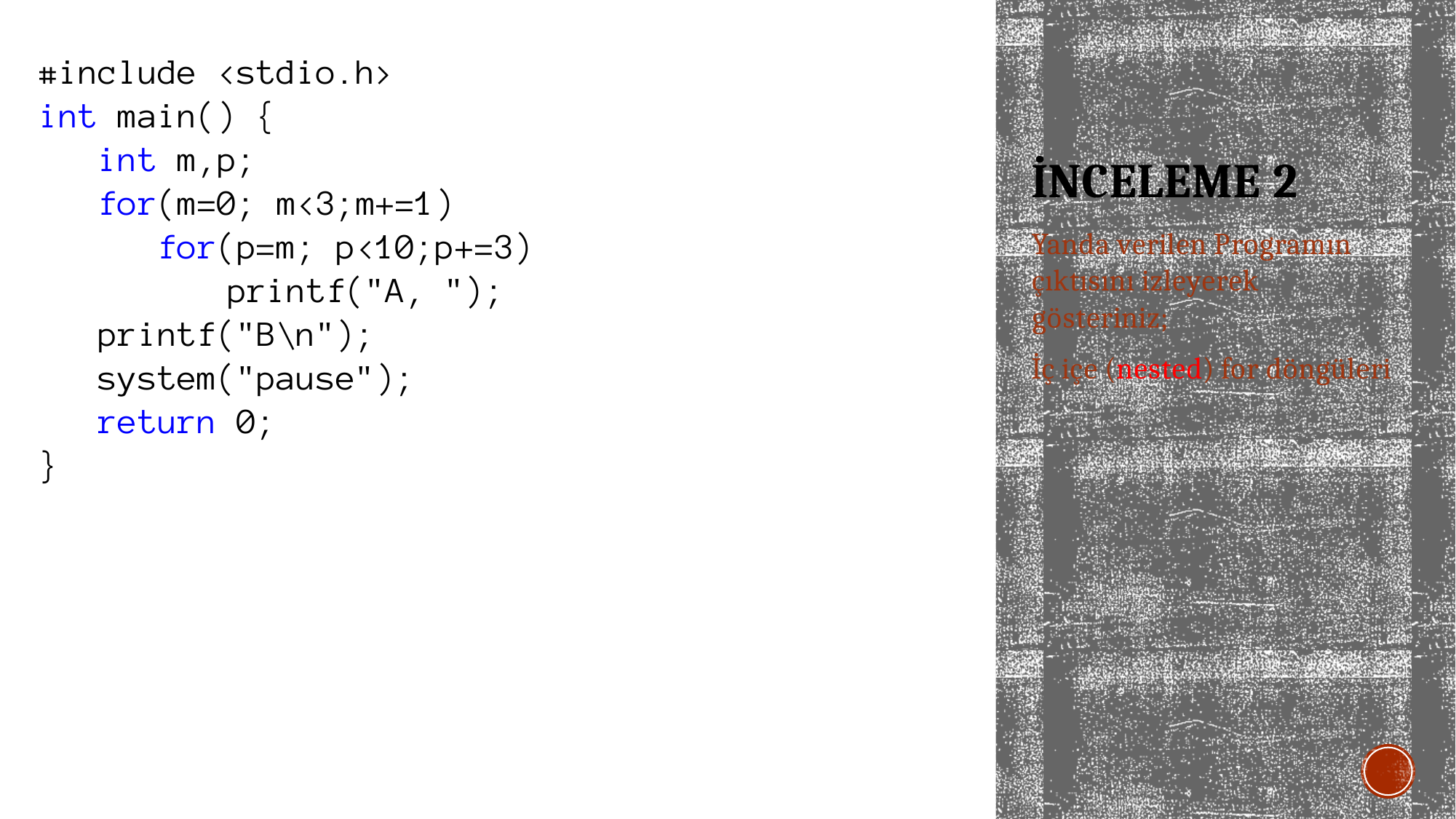

#include <stdio.h>
int main() {
   int m,p;
   for(m=0; m<3;m+=1)
      for(p=m; p<10;p+=3)
	    printf("A, ");
   printf("B\n");
   system("pause");
   return 0;
}
# İNCELEME 2
Yanda verilen Programın çıktısını izleyerek gösteriniz;
İç içe (nested) for döngüleri